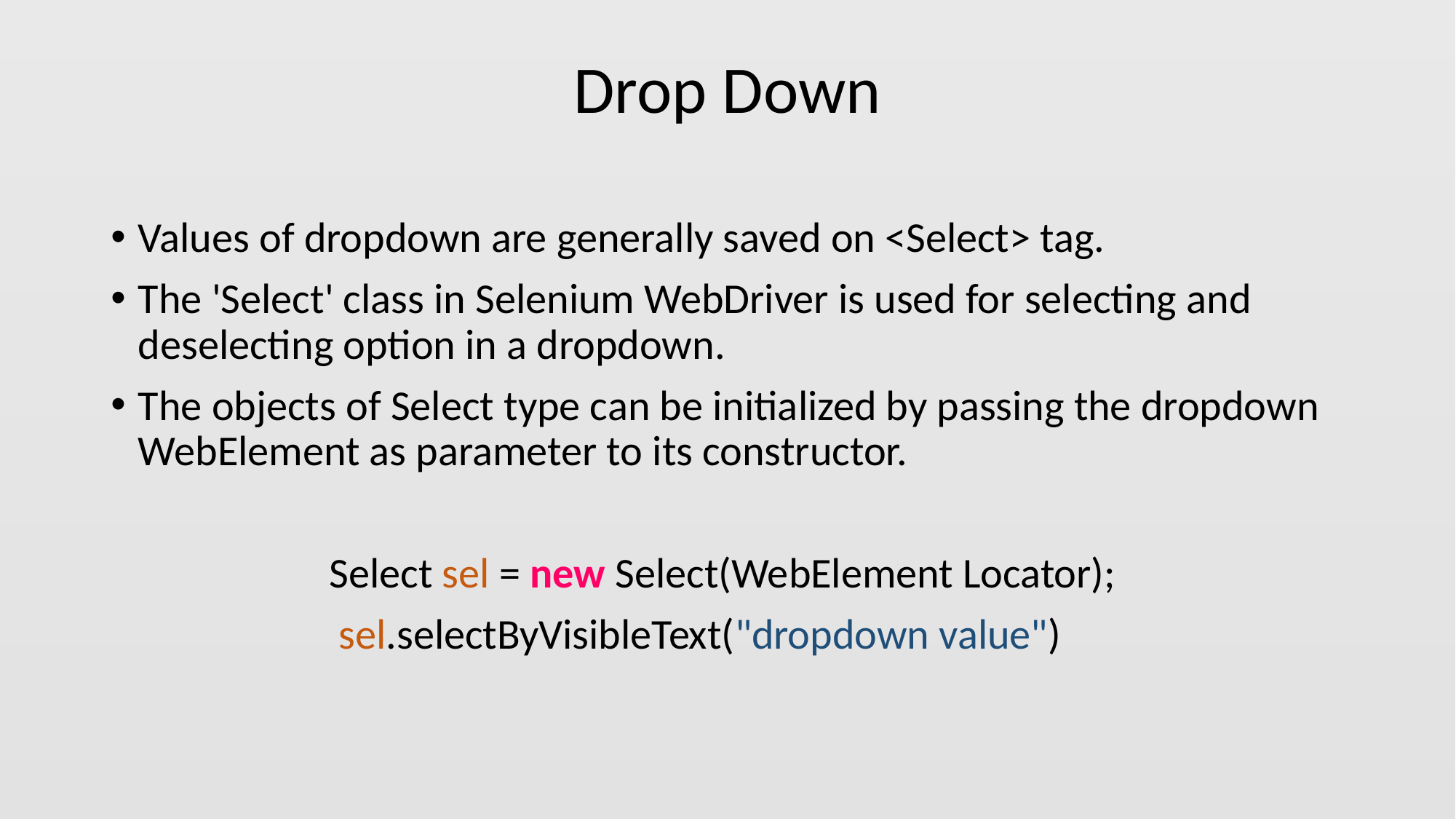

# Drop Down
Values of dropdown are generally saved on <Select> tag.
The 'Select' class in Selenium WebDriver is used for selecting and deselecting option in a dropdown.
The objects of Select type can be initialized by passing the dropdown WebElement as parameter to its constructor.

		Select sel = new Select(WebElement Locator);
		 sel.selectByVisibleText("dropdown value")